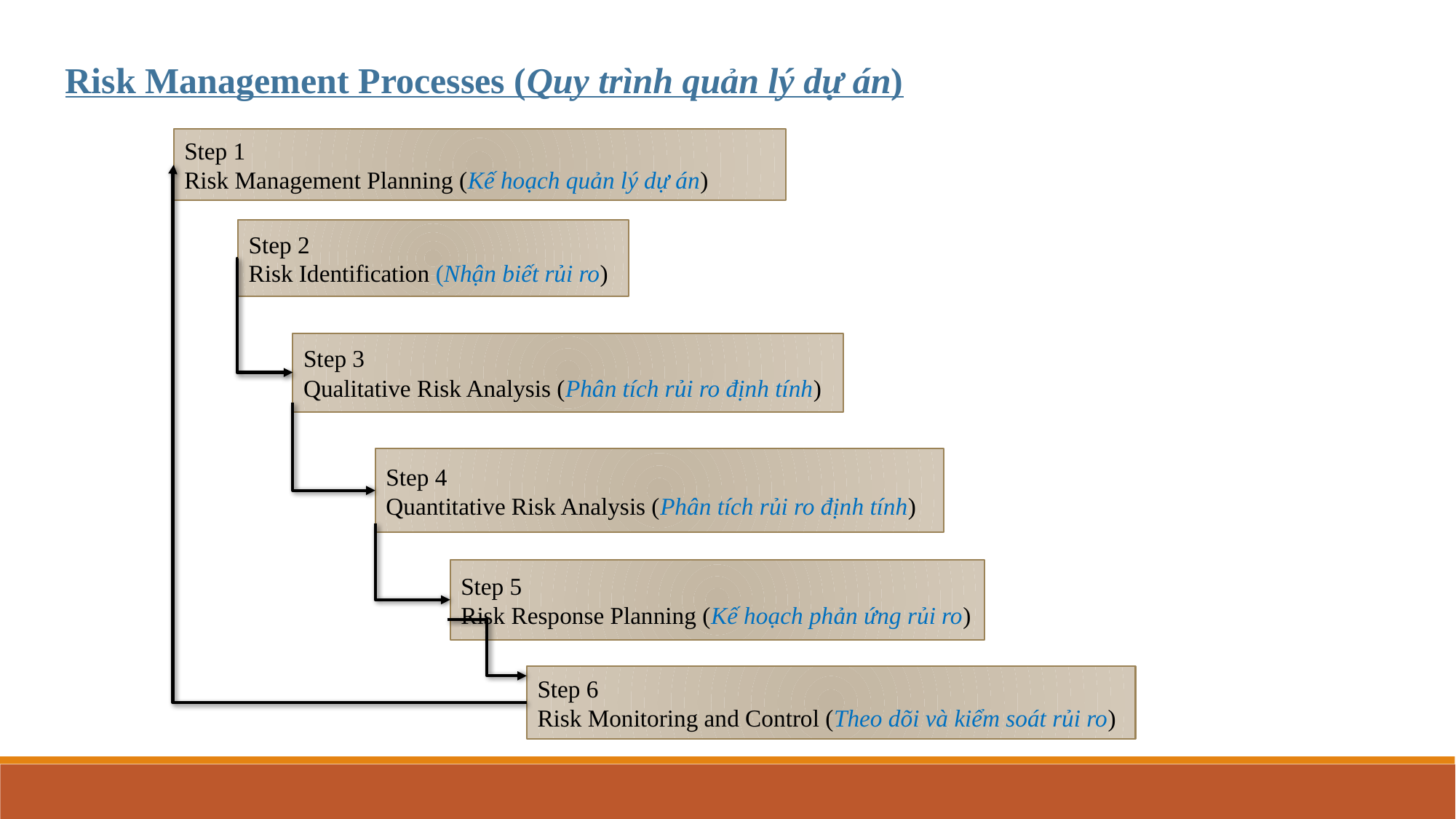

Risk Management Processes (Quy trình quản lý dự án)
Step 1
Risk Management Planning (Kế hoạch quản lý dự án)
Planning Processes
Step 2
Risk Identification (Nhận biết rủi ro)
Step 3
Qualitative Risk Analysis (Phân tích rủi ro định tính)
Closing Processes
Step 4
Quantitative Risk Analysis (Phân tích rủi ro định tính)
Executing Processes
Step 5
Risk Response Planning (Kế hoạch phản ứng rủi ro)
Step 6
Risk Monitoring and Control (Theo dõi và kiểm soát rủi ro)